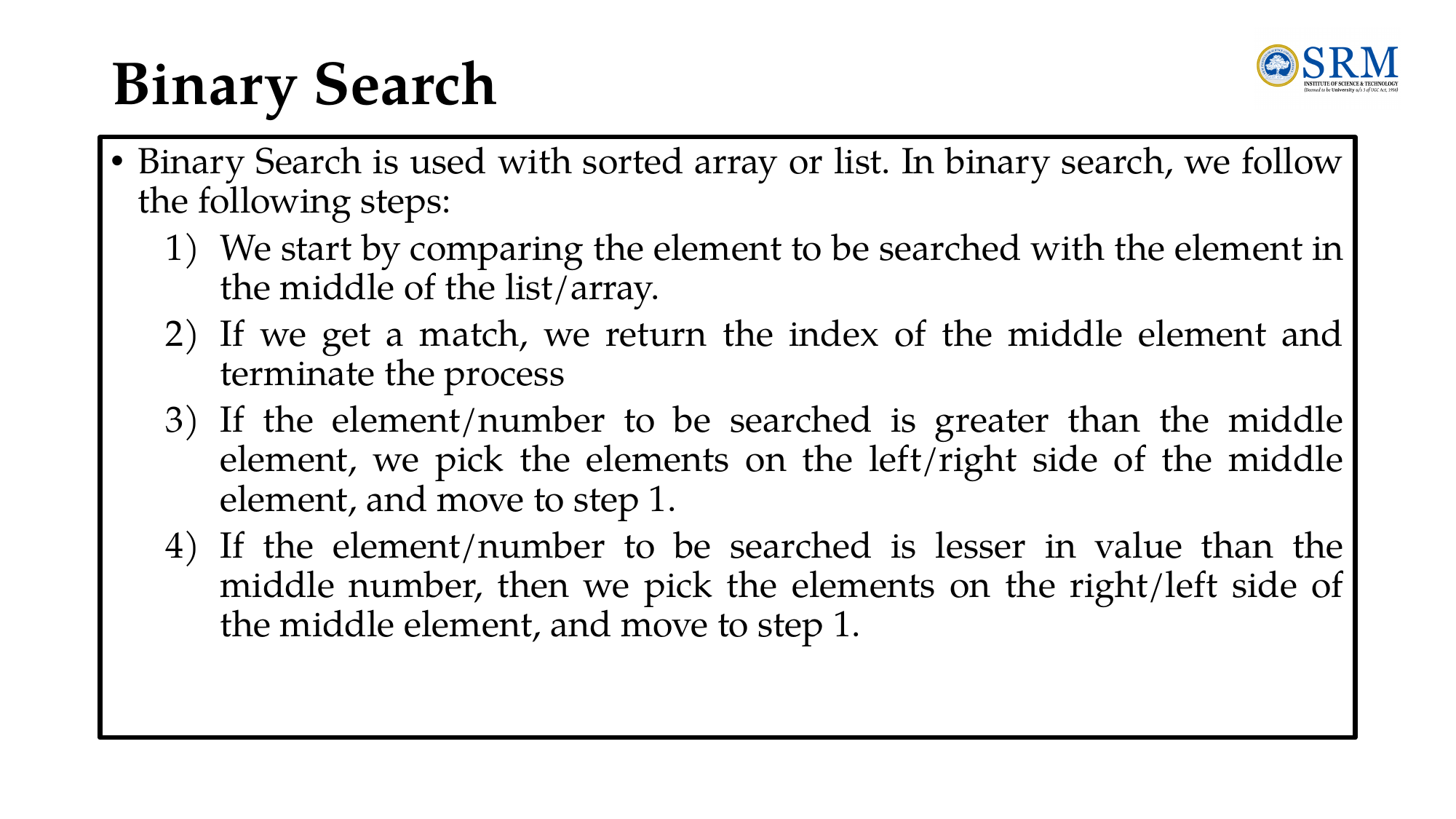

# Binary Search
Binary Search is used with sorted array or list. In binary search, we follow the following steps:
We start by comparing the element to be searched with the element in the middle of the list/array.
If we get a match, we return the index of the middle element and terminate the process
If the element/number to be searched is greater than the middle element, we pick the elements on the left/right side of the middle element, and move to step 1.
If the element/number to be searched is lesser in value than the middle number, then we pick the elements on the right/left side of the middle element, and move to step 1.